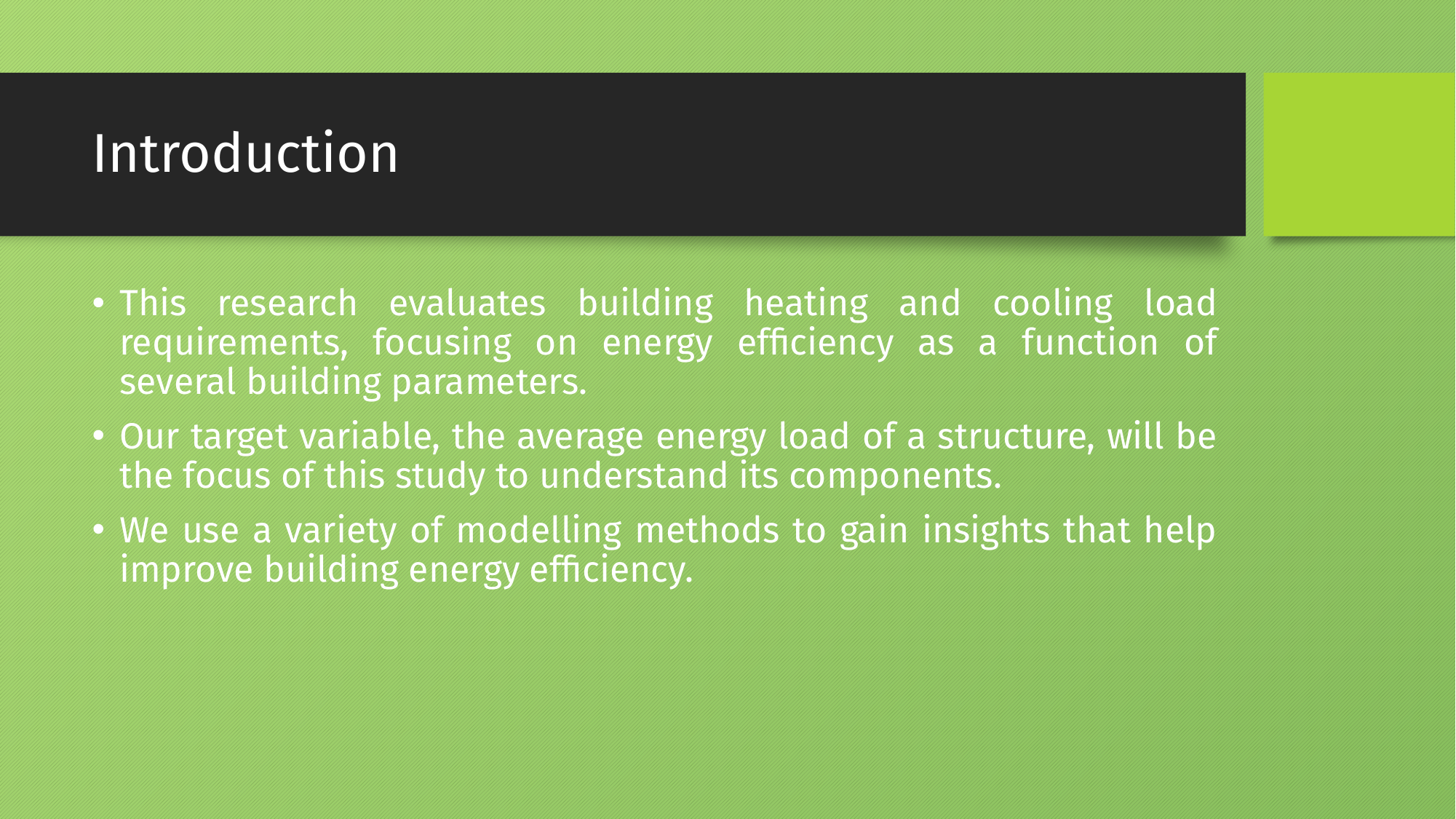

# Introduction
This research evaluates building heating and cooling load requirements, focusing on energy efficiency as a function of several building parameters.
Our target variable, the average energy load of a structure, will be the focus of this study to understand its components.
We use a variety of modelling methods to gain insights that help improve building energy efficiency.